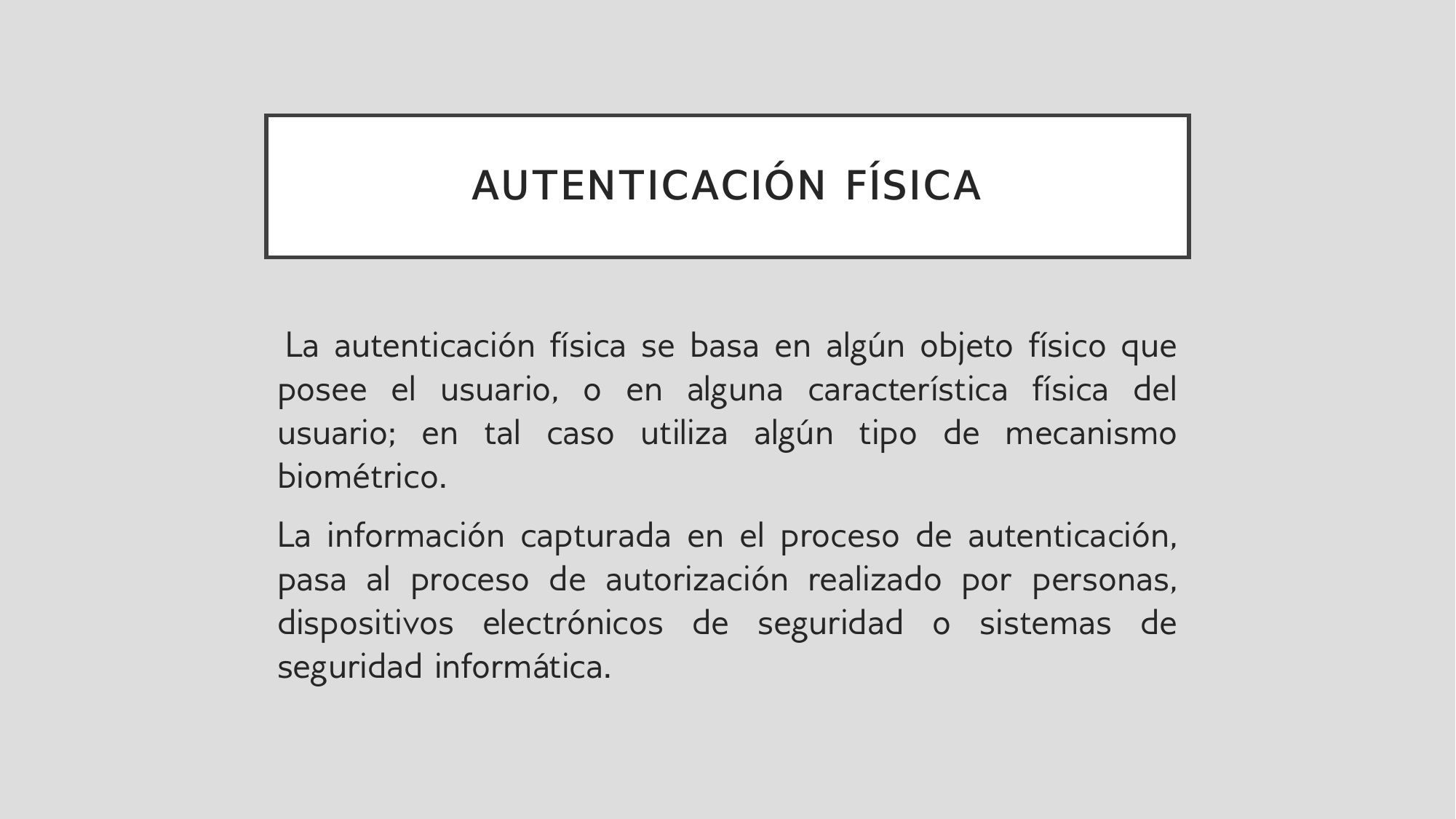

# Autenticación física
 La autenticación física se basa en algún objeto físico que posee el usuario, o en alguna característica física del usuario; en tal caso utiliza algún tipo de mecanismo biométrico.
La información capturada en el proceso de autenticación, pasa al proceso de autorización realizado por personas, dispositivos electrónicos de seguridad o sistemas de seguridad informática.